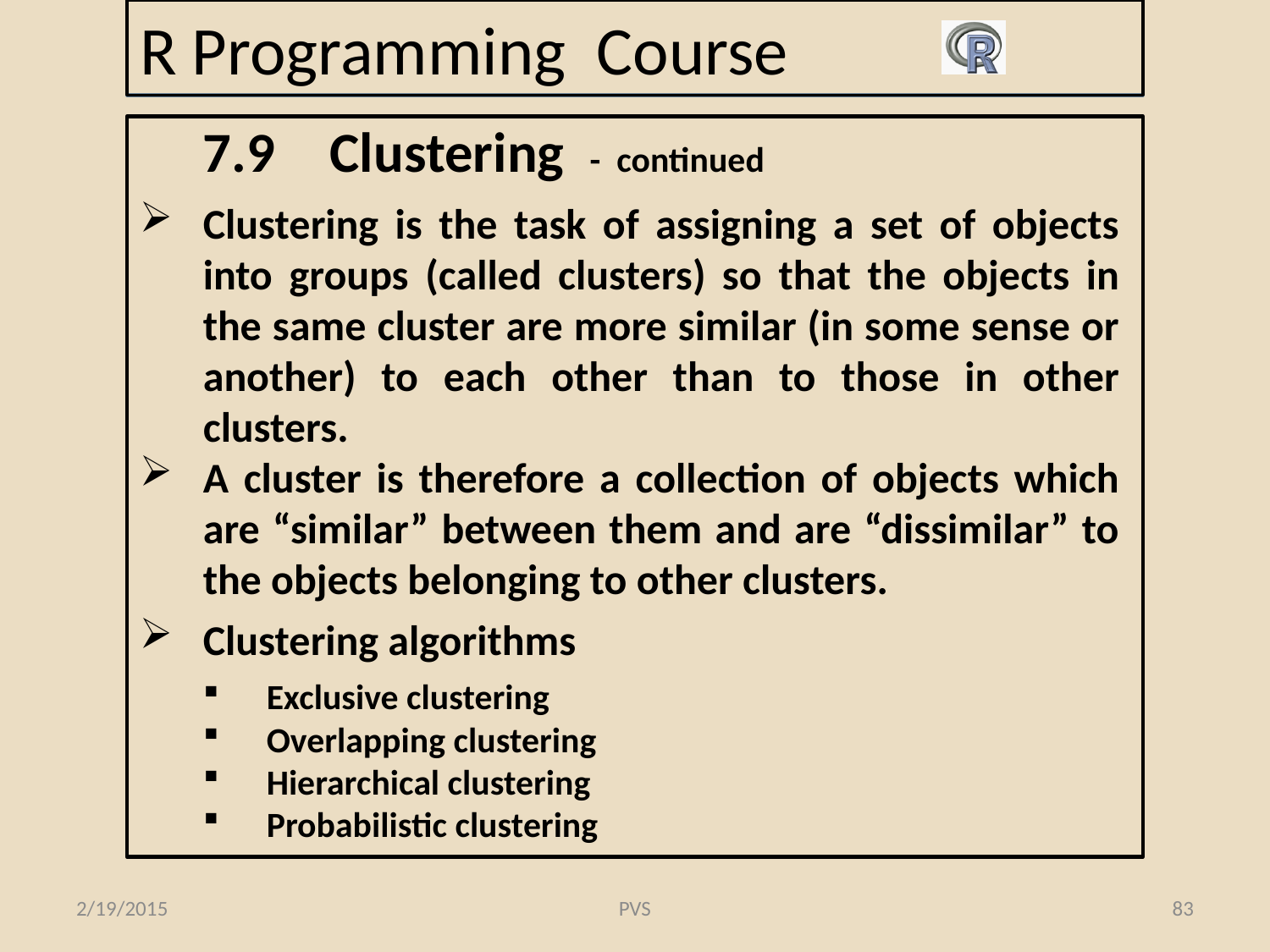

# R Programming  Course
7.9	Clustering  -  continued

Clustering is the task of assigning a set of objects into groups (called clusters) so that the objects in the same cluster are more similar (in some sense or another) to each other than to those in other clusters.
A cluster is therefore a collection of objects which are “similar” between them and are “dissimilar” to the objects belonging to other clusters.
Clustering algorithms
Exclusive clustering
Overlapping clustering
Hierarchical clustering
Probabilistic clustering
2/19/2015
PVS
83